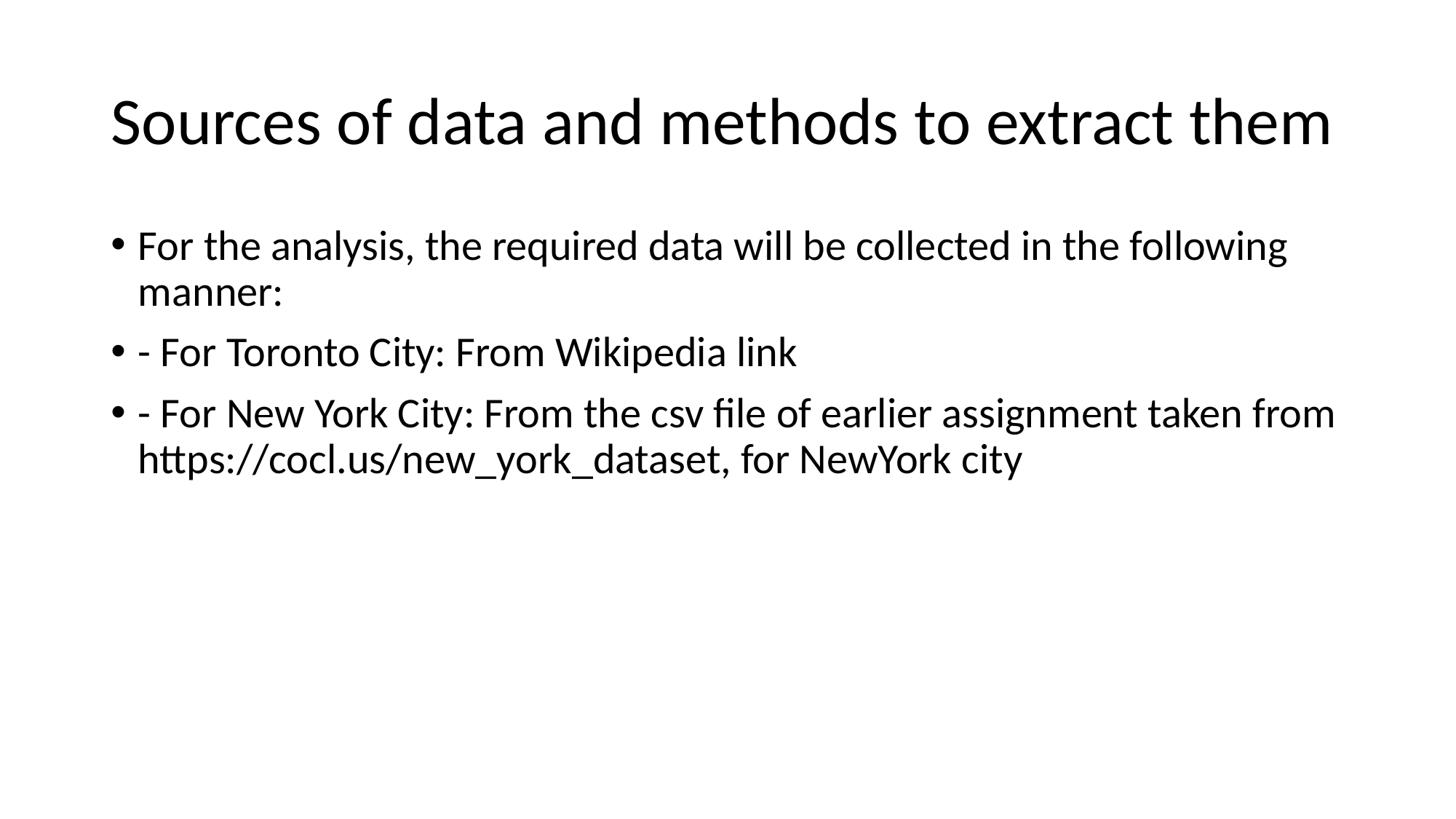

# Sources of data and methods to extract them
For the analysis, the required data will be collected in the following manner:
- For Toronto City: From Wikipedia link
- For New York City: From the csv file of earlier assignment taken from https://cocl.us/new_york_dataset, for NewYork city